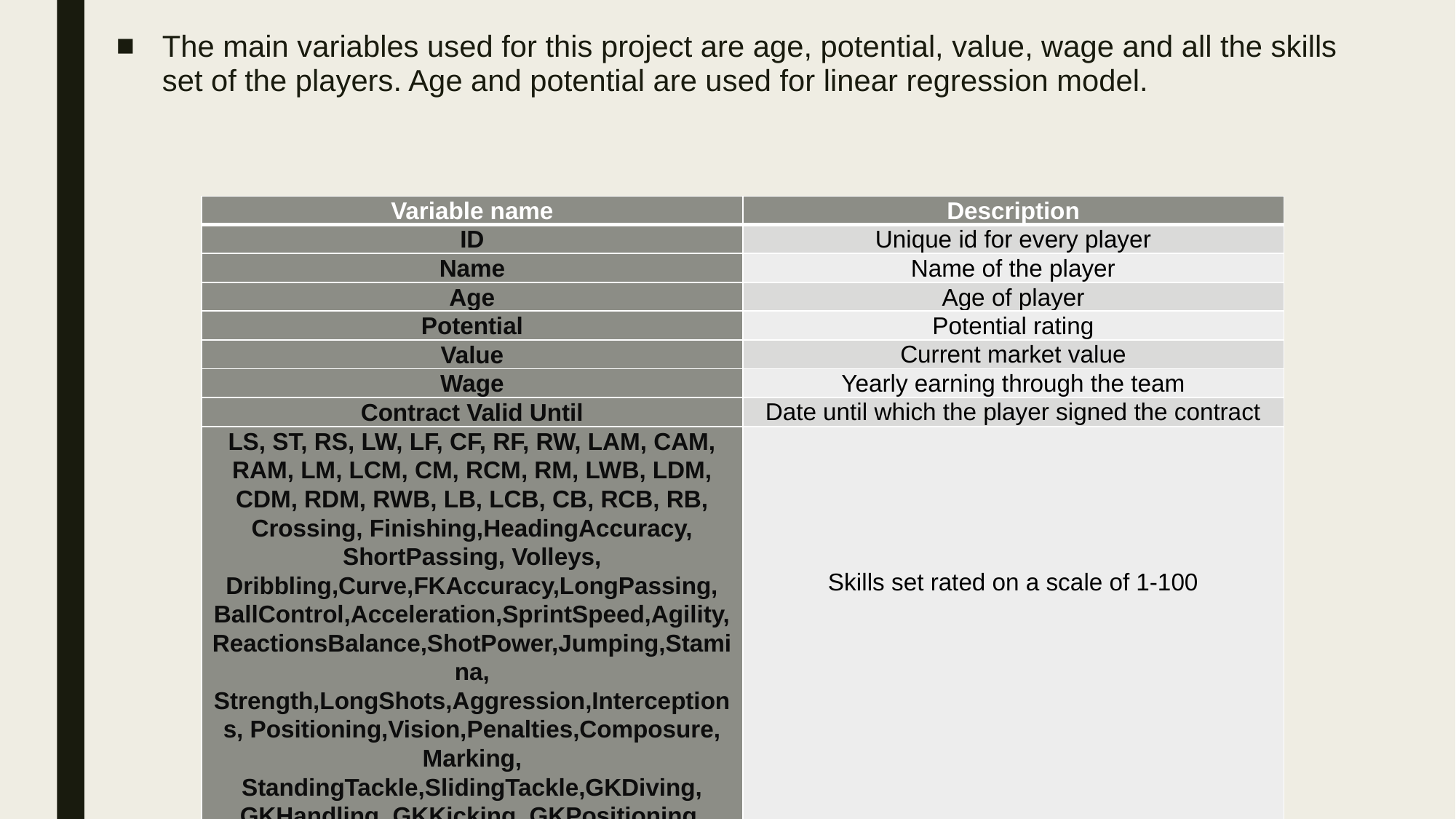

The main variables used for this project are age, potential, value, wage and all the skills set of the players. Age and potential are used for linear regression model.

| Variable name | Description |
| --- | --- |
| ID | Unique id for every player |
| Name | Name of the player |
| Age | Age of player |
| Potential | Potential rating |
| Value | Current market value |
| Wage | Yearly earning through the team |
| Contract Valid Until | Date until which the player signed the contract |
| LS, ST, RS, LW, LF, CF, RF, RW, LAM, CAM, RAM, LM, LCM, CM, RCM, RM, LWB, LDM, CDM, RDM, RWB, LB, LCB, CB, RCB, RB, Crossing, Finishing,HeadingAccuracy, ShortPassing, Volleys, Dribbling,Curve,FKAccuracy,LongPassing, BallControl,Acceleration,SprintSpeed,Agility, ReactionsBalance,ShotPower,Jumping,Stamina, Strength,LongShots,Aggression,Interceptions, Positioning,Vision,Penalties,Composure, Marking, StandingTackle,SlidingTackle,GKDiving, GKHandling, GKKicking, GKPositioning, GKReflexes | Skills set rated on a scale of 1-100 |